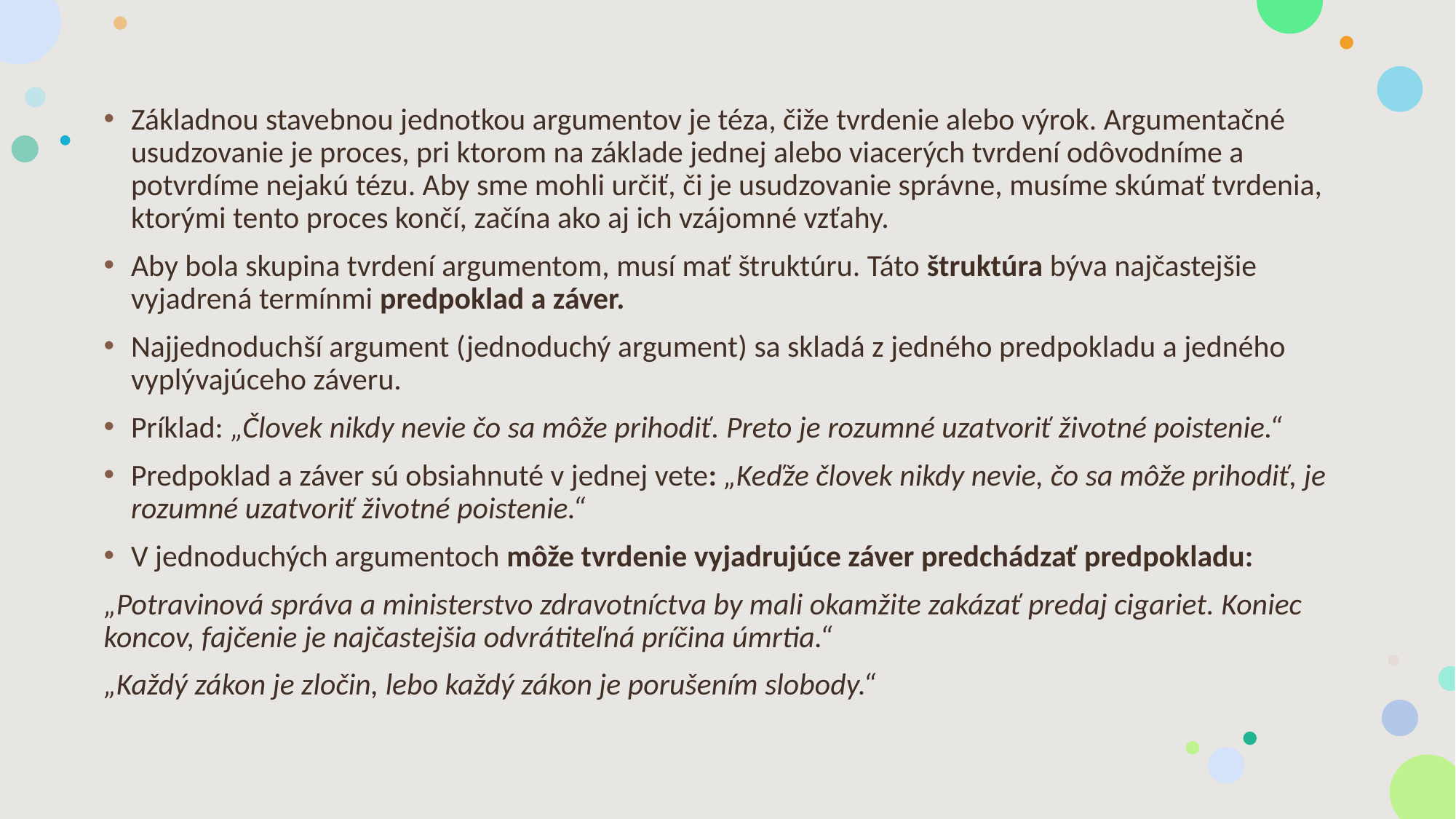

#
Základnou stavebnou jednotkou argumentov je téza, čiže tvrdenie alebo výrok. Argumentačné usudzovanie je proces, pri ktorom na základe jednej alebo viacerých tvrdení odôvodníme a potvrdíme nejakú tézu. Aby sme mohli určiť, či je usudzovanie správne, musíme skúmať tvrdenia, ktorými tento proces končí, začína ako aj ich vzájomné vzťahy.
Aby bola skupina tvrdení argumentom, musí mať štruktúru. Táto štruktúra býva najčastejšie vyjadrená termínmi predpoklad a záver.
Najjednoduchší argument (jednoduchý argument) sa skladá z jedného predpokladu a jedného vyplývajúceho záveru.
Príklad: „Človek nikdy nevie čo sa môže prihodiť. Preto je rozumné uzatvoriť životné poistenie.“
Predpoklad a záver sú obsiahnuté v jednej vete: „Keďže človek nikdy nevie, čo sa môže prihodiť, je rozumné uzatvoriť životné poistenie.“
V jednoduchých argumentoch môže tvrdenie vyjadrujúce záver predchádzať predpokladu:
„Potravinová správa a ministerstvo zdravotníctva by mali okamžite zakázať predaj cigariet. Koniec koncov, fajčenie je najčastejšia odvrátiteľná príčina úmrtia.“
„Každý zákon je zločin, lebo každý zákon je porušením slobody.“